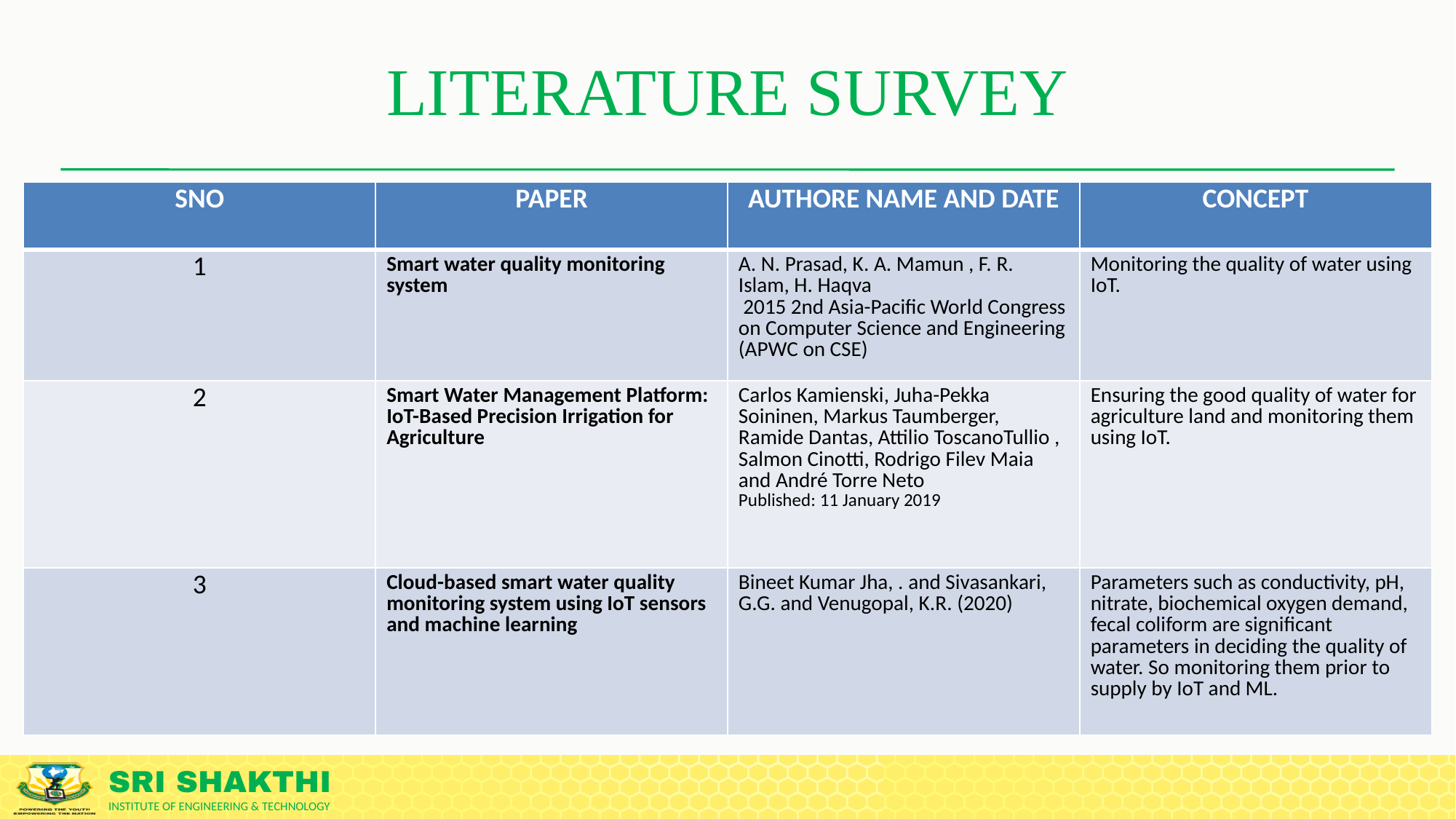

# LITERATURE SURVEY
| SNO | PAPER | AUTHORE NAME AND DATE | CONCEPT |
| --- | --- | --- | --- |
| 1 | Smart water quality monitoring system | A. N. Prasad, K. A. Mamun , F. R. Islam, H. Haqva  2015 2nd Asia-Pacific World Congress on Computer Science and Engineering (APWC on CSE) | Monitoring the quality of water using IoT. |
| 2 | Smart Water Management Platform: IoT-Based Precision Irrigation for Agriculture | Carlos Kamienski, Juha-Pekka Soininen, Markus Taumberger, Ramide Dantas, Attilio ToscanoTullio , Salmon Cinotti, Rodrigo Filev Maia and André Torre Neto Published: 11 January 2019 | Ensuring the good quality of water for agriculture land and monitoring them using IoT. |
| 3 | Cloud-based smart water quality monitoring system using IoT sensors and machine learning | Bineet Kumar Jha, . and Sivasankari, G.G. and Venugopal, K.R. (2020) | Parameters such as conductivity, pH, nitrate, biochemical oxygen demand, fecal coliform are significant parameters in deciding the quality of water. So monitoring them prior to supply by IoT and ML. |